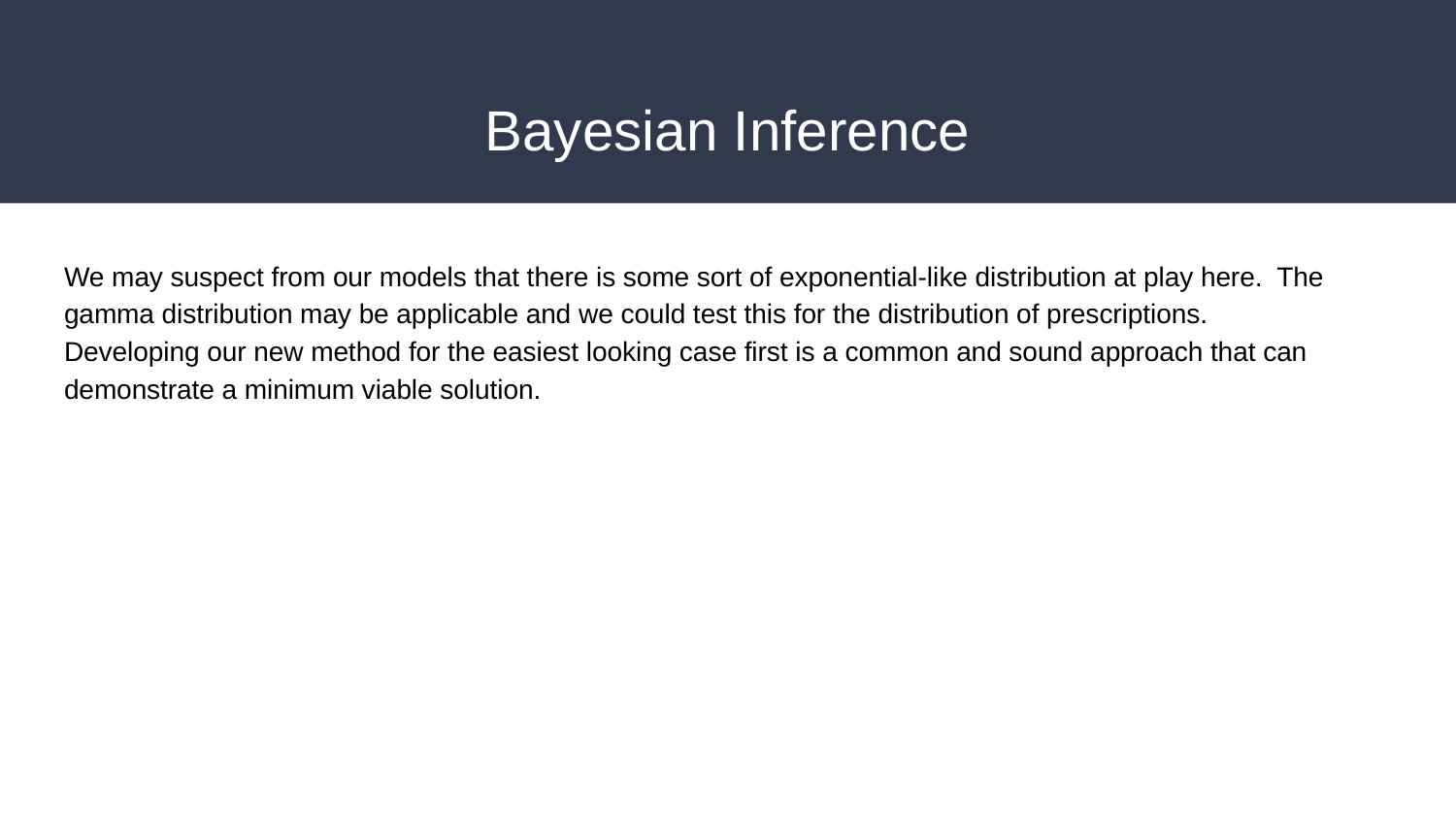

# Bayesian Inference
We may suspect from our models that there is some sort of exponential-like distribution at play here.  The gamma distribution may be applicable and we could test this for the distribution of prescriptions. Developing our new method for the easiest looking case first is a common and sound approach that can demonstrate a minimum viable solution.